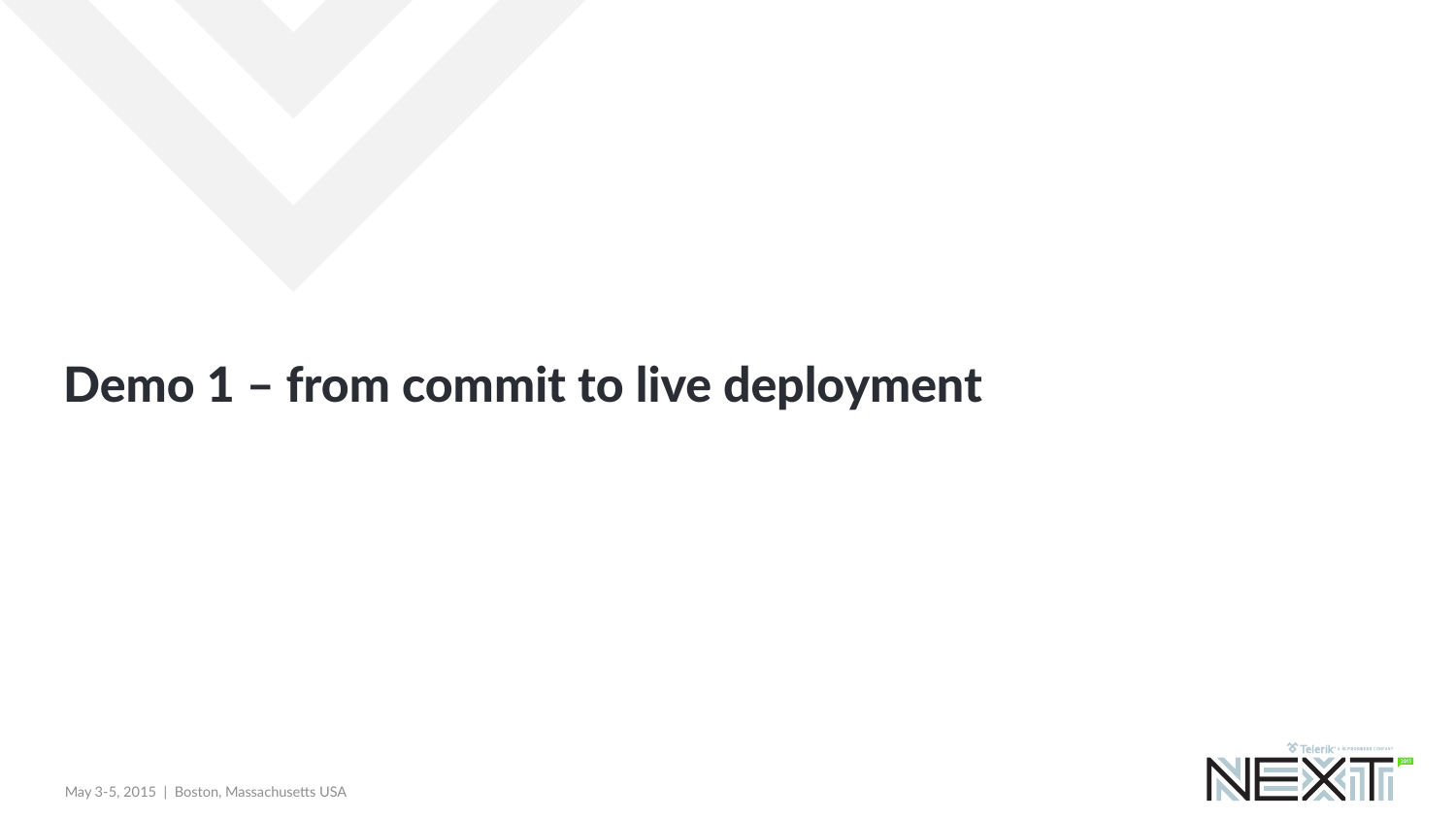

# Demo 1 – from commit to live deployment